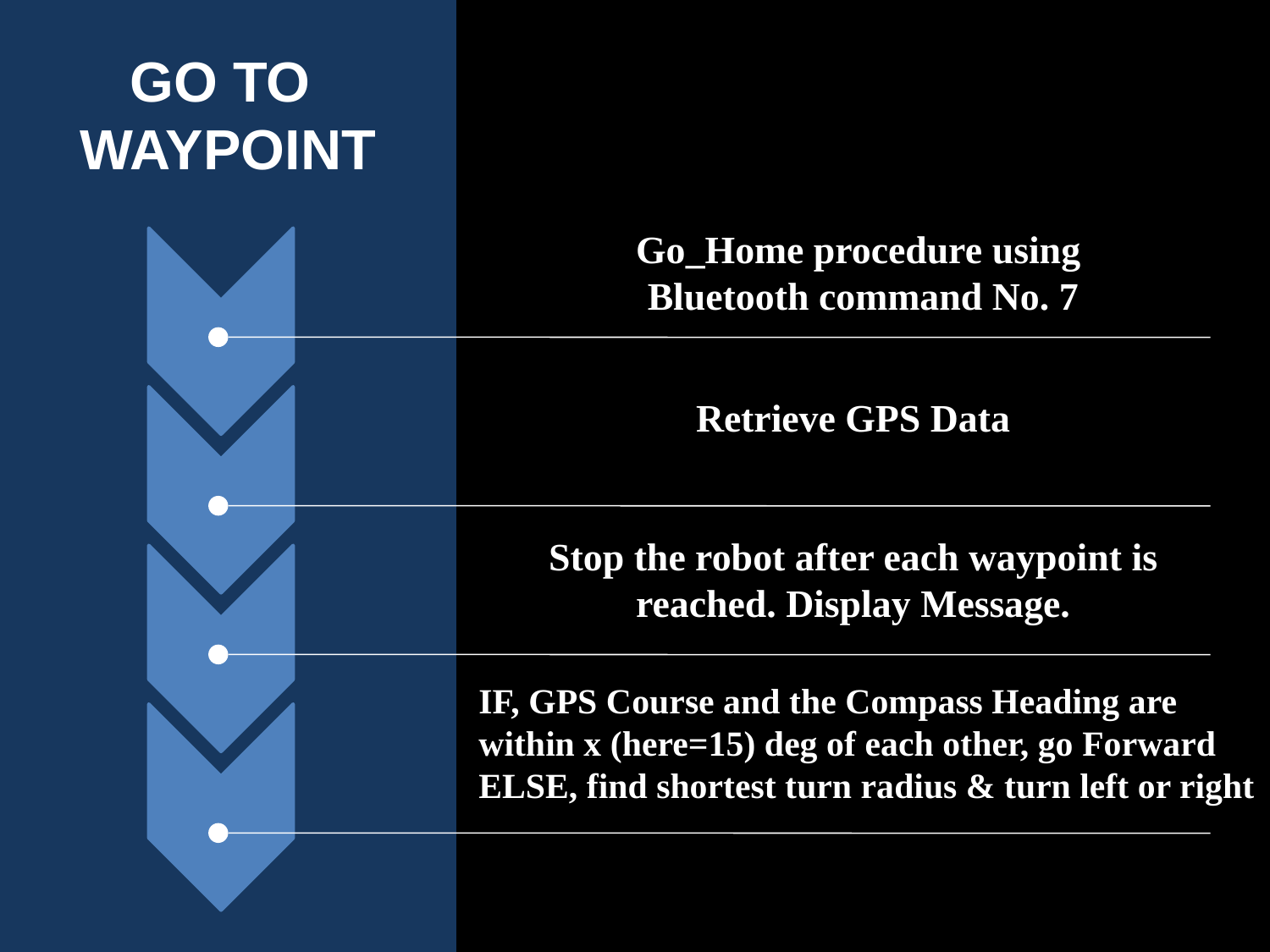

GO TO
WAYPOINT
Go_Home procedure using
Bluetooth command No. 7

Retrieve GPS Data

Stop the robot after each waypoint is reached. Display Message.

IF, GPS Course and the Compass Heading are within x (here=15) deg of each other, go Forward
ELSE, find shortest turn radius & turn left or right